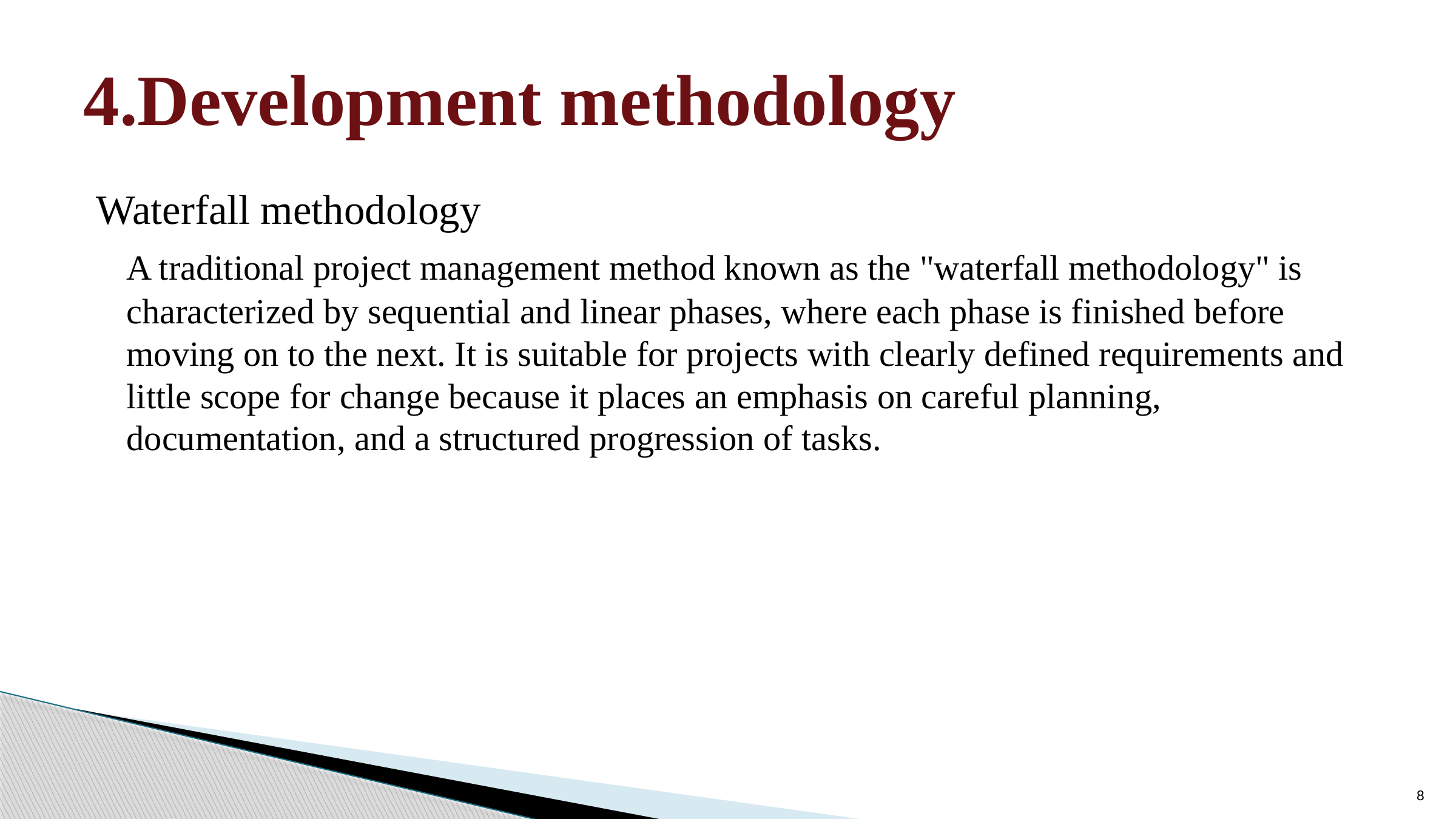

# 4.Development methodology
Waterfall methodology
	A traditional project management method known as the "waterfall methodology" is characterized by sequential and linear phases, where each phase is finished before moving on to the next. It is suitable for projects with clearly defined requirements and little scope for change because it places an emphasis on careful planning, documentation, and a structured progression of tasks.
8